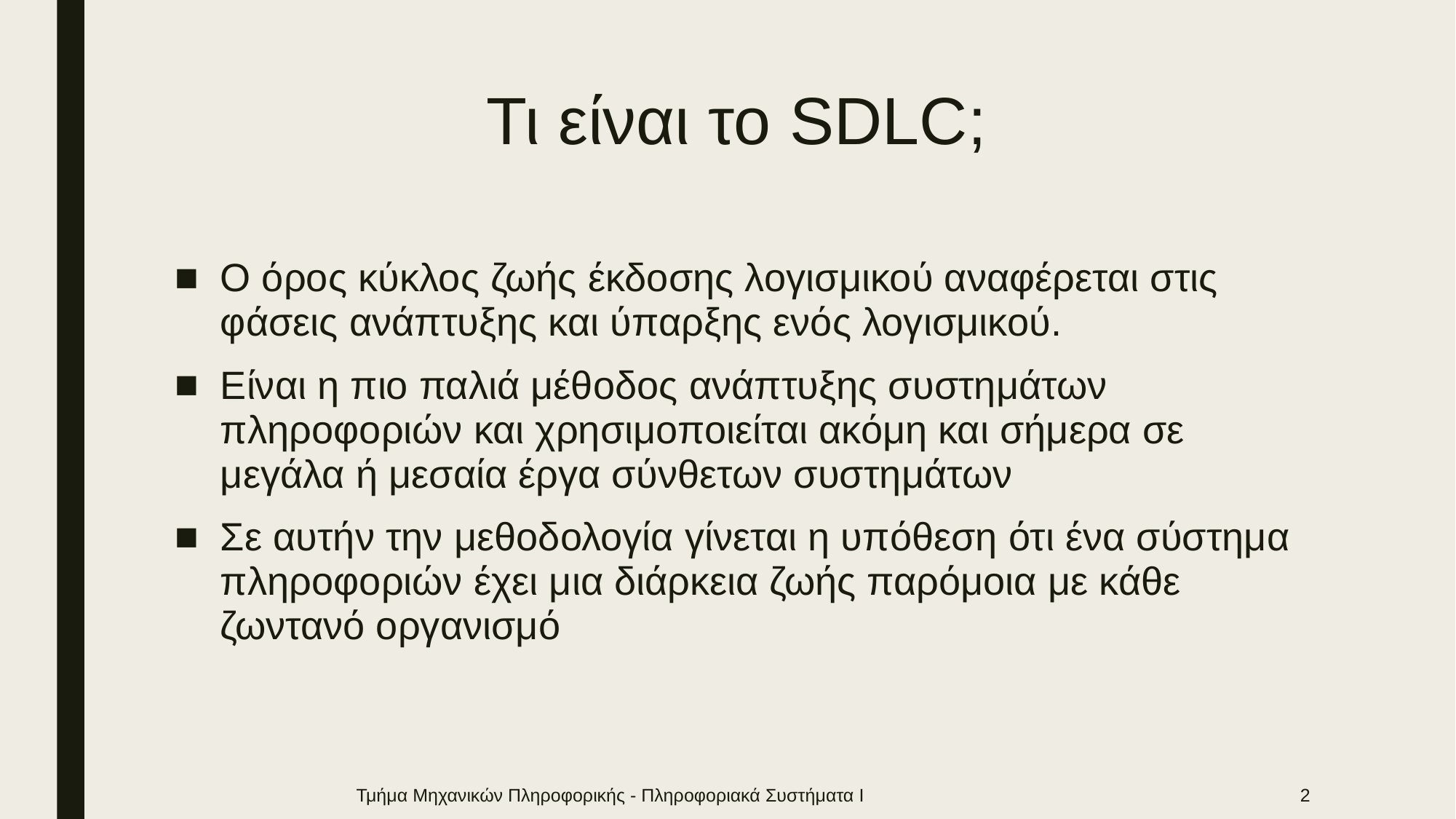

# Τι είναι το SDLC;
Ο όρος κύκλος ζωής έκδοσης λογισμικού αναφέρεται στις φάσεις ανάπτυξης και ύπαρξης ενός λογισμικού.
Είναι η πιο παλιά μέθοδος ανάπτυξης συστημάτων πληροφοριών και χρησιμοποιείται ακόμη και σήμερα σε μεγάλα ή μεσαία έργα σύνθετων συστημάτων
Σε αυτήν την μεθοδολογία γίνεται η υπόθεση ότι ένα σύστημα πληροφοριών έχει μια διάρκεια ζωής παρόμοια με κάθε ζωντανό οργανισμό
Τμήμα Μηχανικών Πληροφορικής - Πληροφοριακά Συστήματα Ι
2